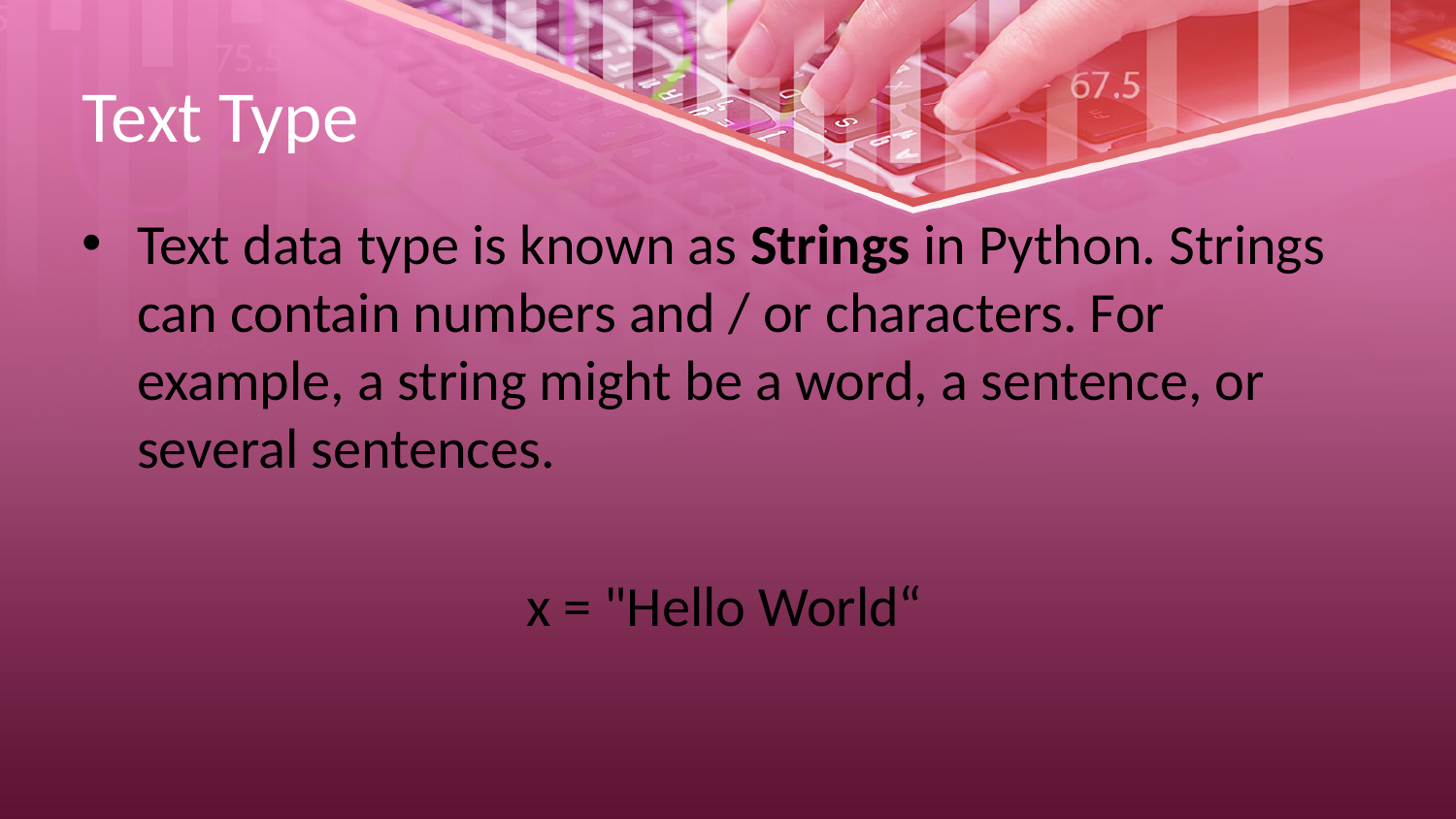

# Text Type
Text data type is known as Strings in Python. Strings can contain numbers and / or characters. For example, a string might be a word, a sentence, or several sentences.

x = "Hello World“